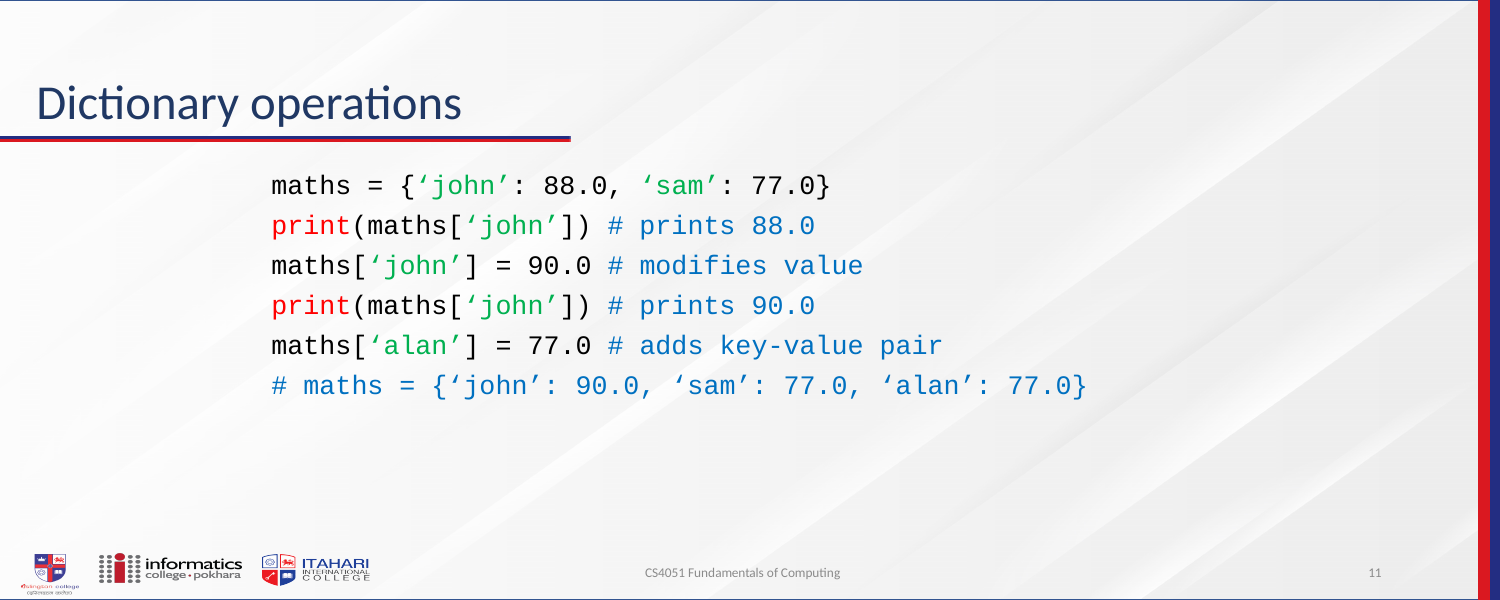

# Dictionary operations
maths = {‘john’: 88.0, ‘sam’: 77.0}
print(maths[‘john’]) # prints 88.0
maths[‘john’] = 90.0 # modifies value
print(maths[‘john’]) # prints 90.0
maths[‘alan’] = 77.0 # adds key-value pair
# maths = {‘john’: 90.0, ‘sam’: 77.0, ‘alan’: 77.0}

CS4051 Fundamentals of Computing
11